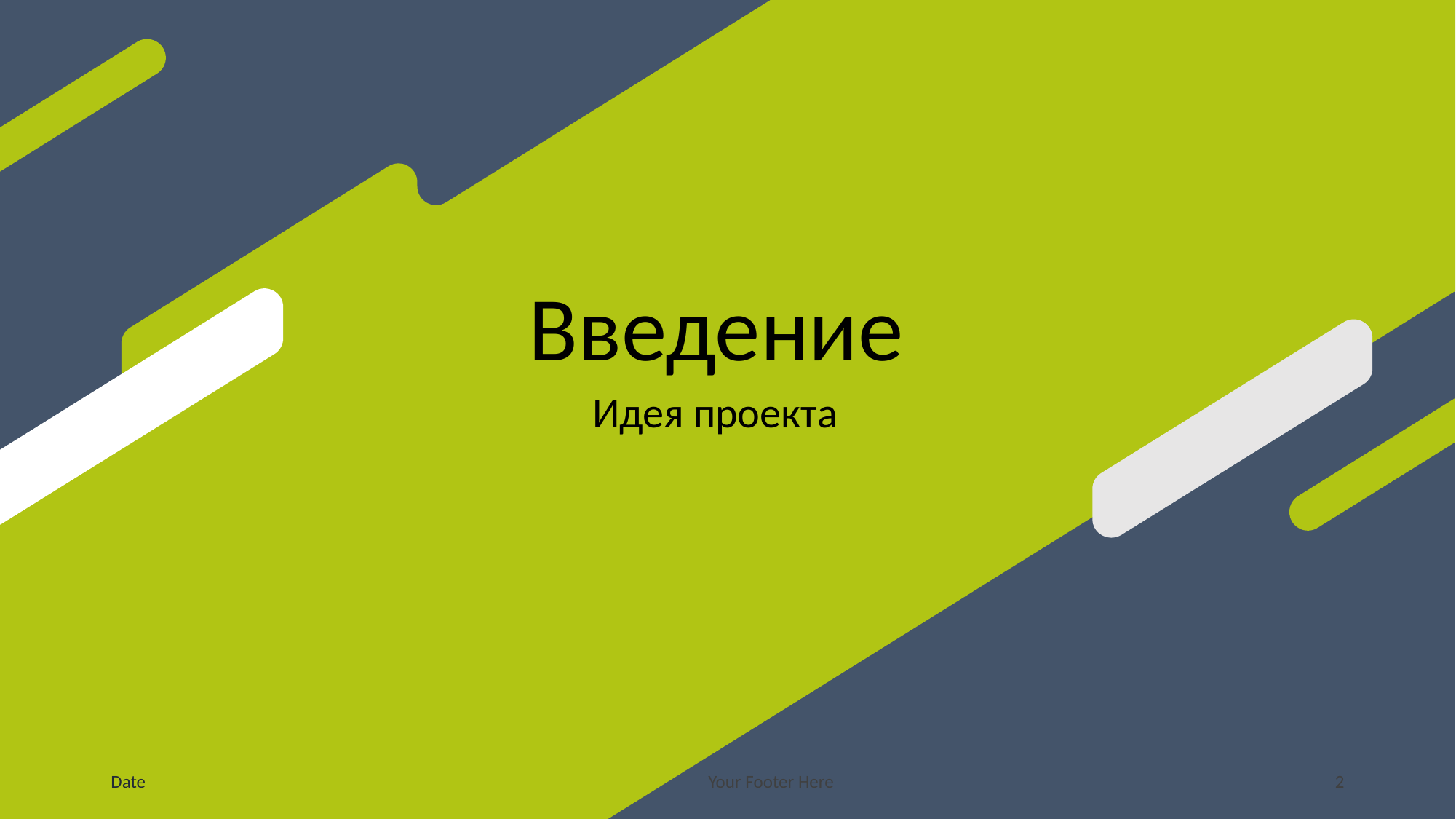

# Введение
Идея проекта
Date
Your Footer Here
2